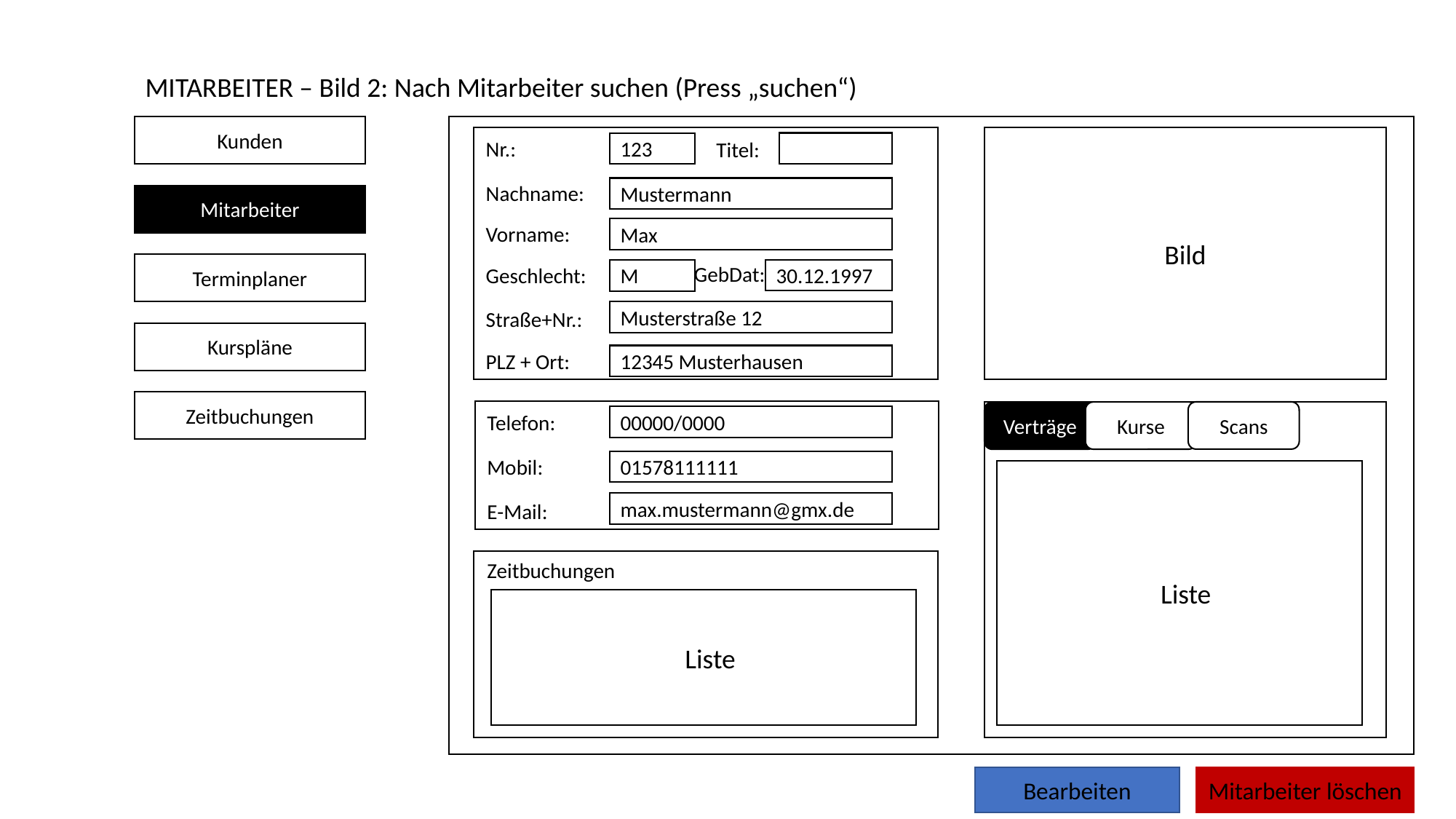

MITARBEITER – Bild 2: Nach Mitarbeiter suchen (Press „suchen“)
Kunden

Bild
Nr.:
Titel:
123

Nachname:
Mustermann
Mitarbeiter
Vorname:
Max
Terminplaner
GebDat:
Geschlecht:
M
30.12.1997
Straße+Nr.:
Musterstraße 12
Kurspläne
PLZ + Ort:
12345 Musterhausen
Zeitbuchungen

Scans
Kurse

Verträge
Telefon:
00000/0000
Mobil:
01578111111
<Liste
E-Mail:
max.mustermann@gmx.de

Zeitbuchungen
<Liste
Bearbeiten
Mitarbeiter löschen